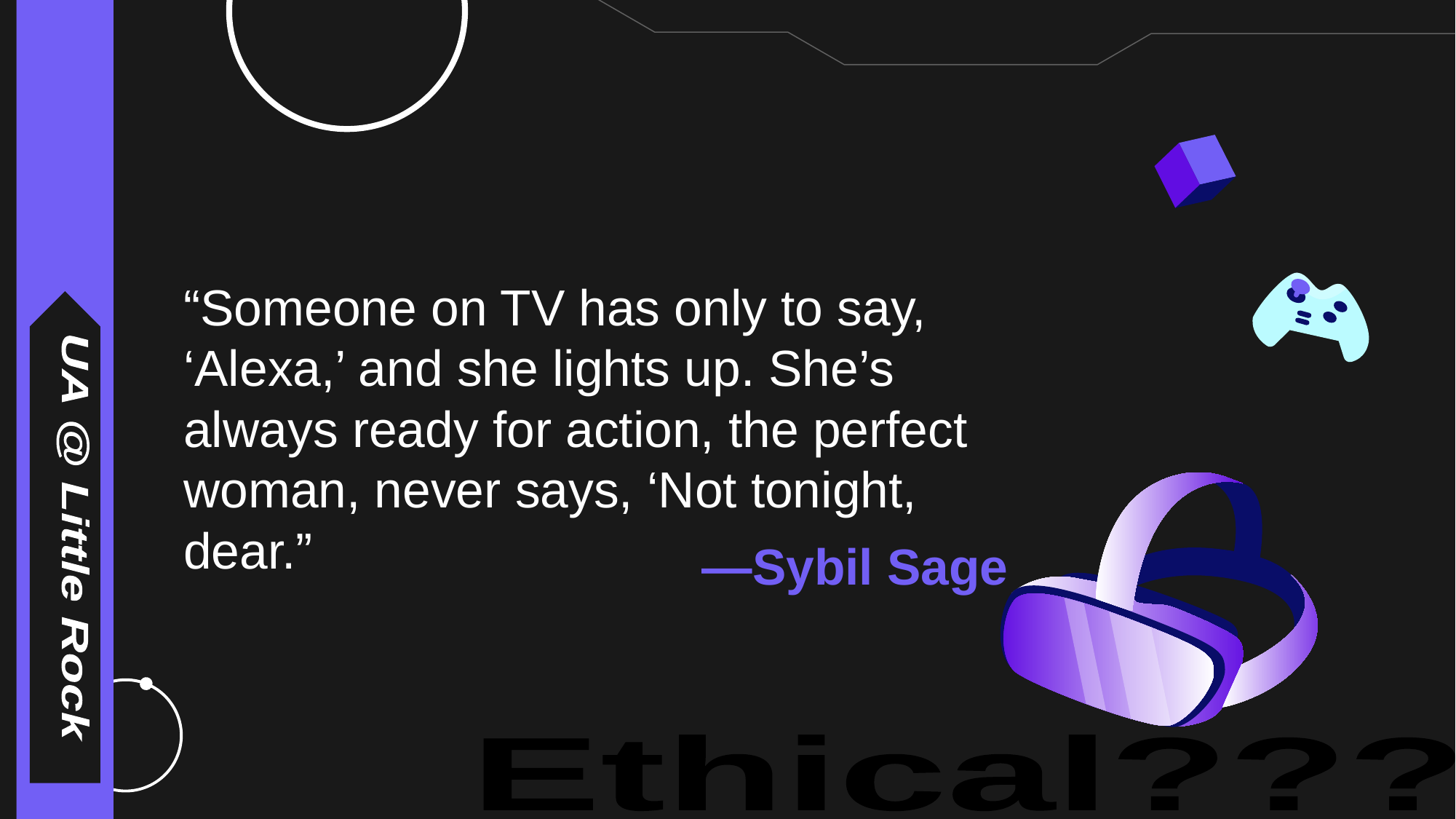

“Someone on TV has only to say, ‘Alexa,’ and she lights up. She’s always ready for action, the perfect woman, never says, ‘Not tonight, dear.”

UA @ Little Rock
# —Sybil Sage
Ethical???